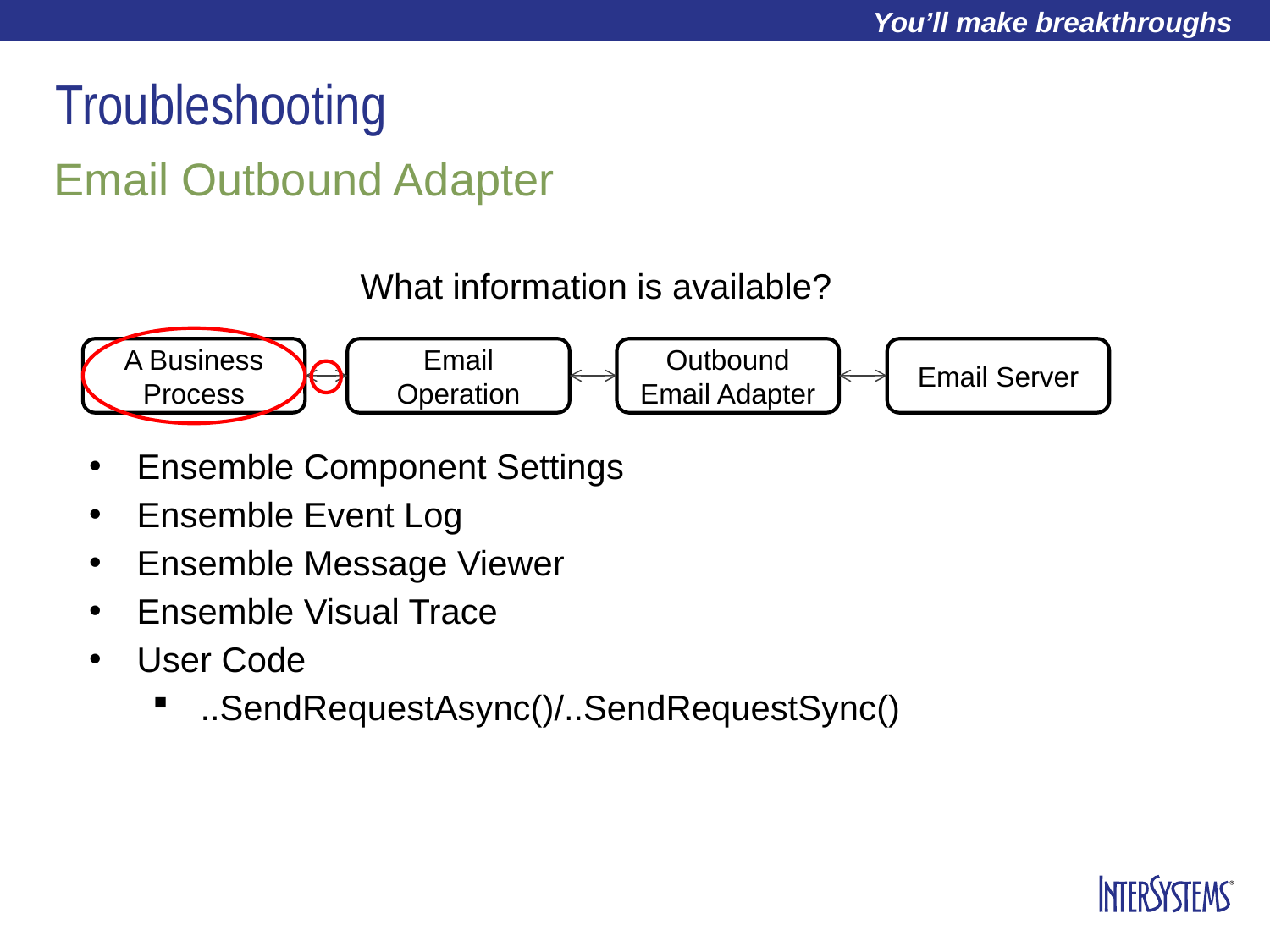

# Troubleshooting
Email Outbound Adapter
What information is available?

A Business Process
Email Operation
Outbound Email Adapter
Email Server

Ensemble Component Settings
Ensemble Event Log
Ensemble Message Viewer
Ensemble Visual Trace
User Code
..SendRequestAsync()/..SendRequestSync()